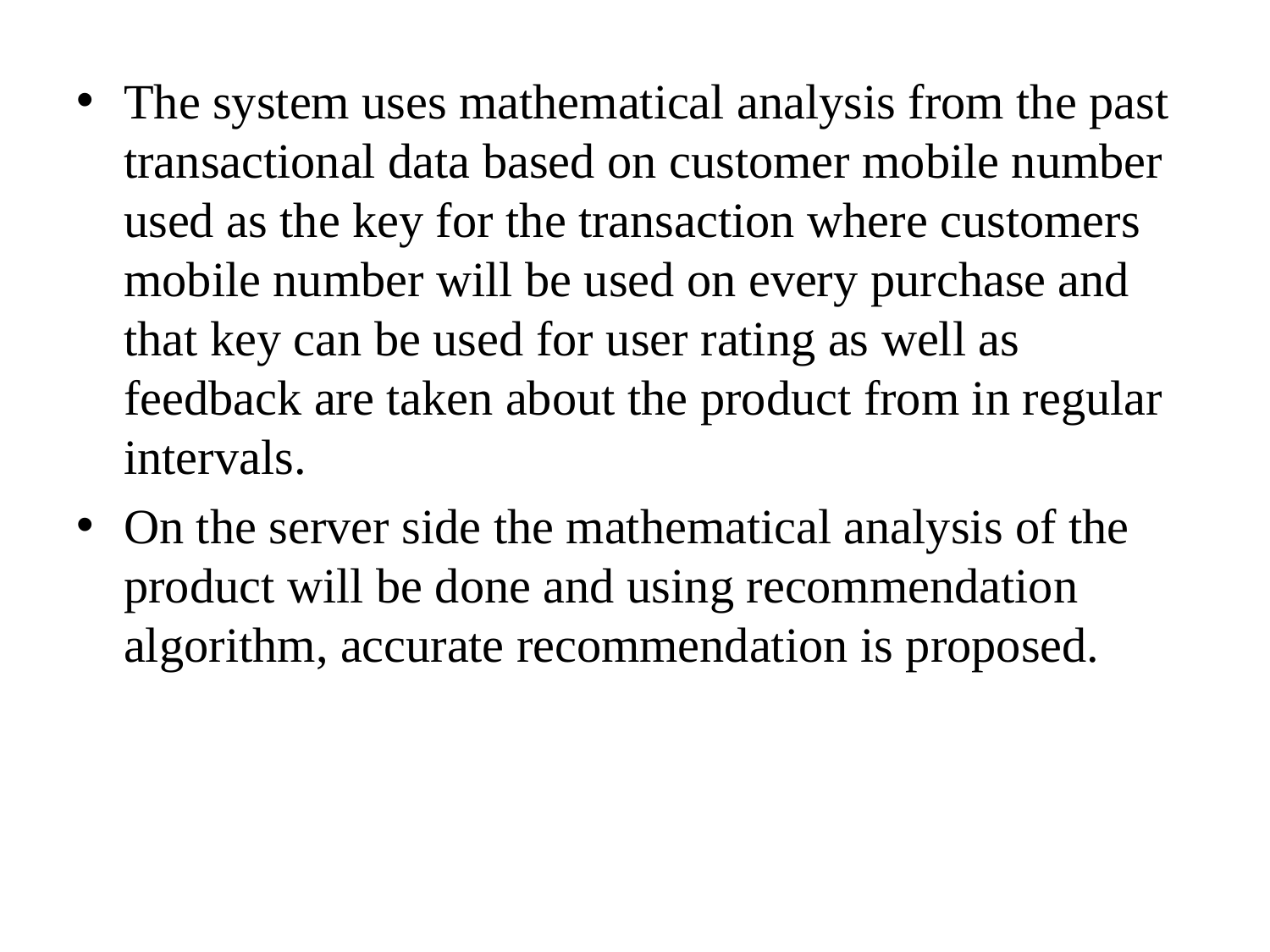

The system uses mathematical analysis from the past transactional data based on customer mobile number used as the key for the transaction where customers mobile number will be used on every purchase and that key can be used for user rating as well as feedback are taken about the product from in regular intervals.
On the server side the mathematical analysis of the product will be done and using recommendation algorithm, accurate recommendation is proposed.